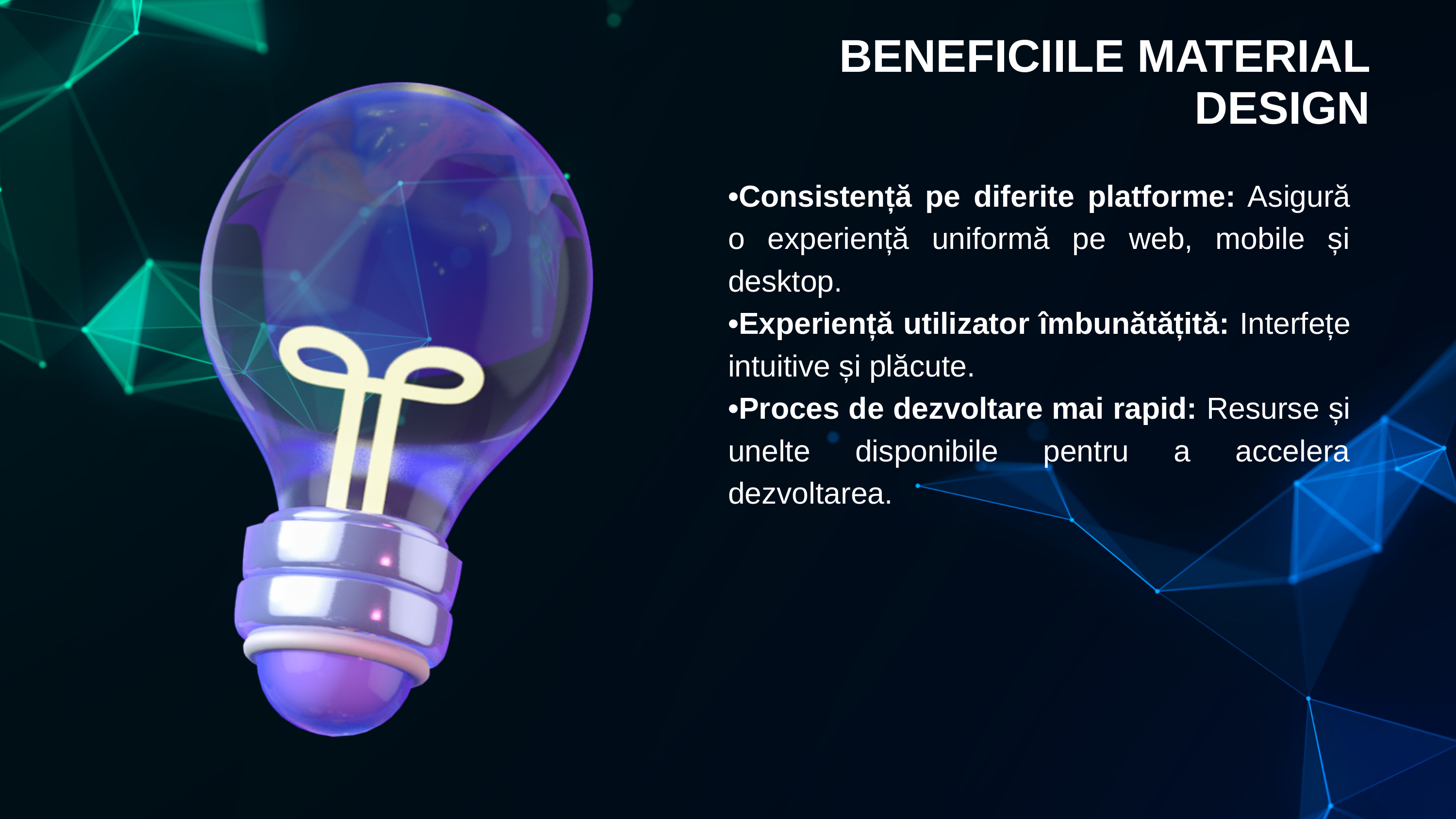

BENEFICIILE MATERIAL DESIGN

•Consistență pe diferite platforme: Asigură o experiență uniformă pe web, mobile și desktop.
•Experiență utilizator îmbunătățită: Interfețe intuitive și plăcute.
•Proces de dezvoltare mai rapid: Resurse și unelte disponibile pentru a accelera dezvoltarea.